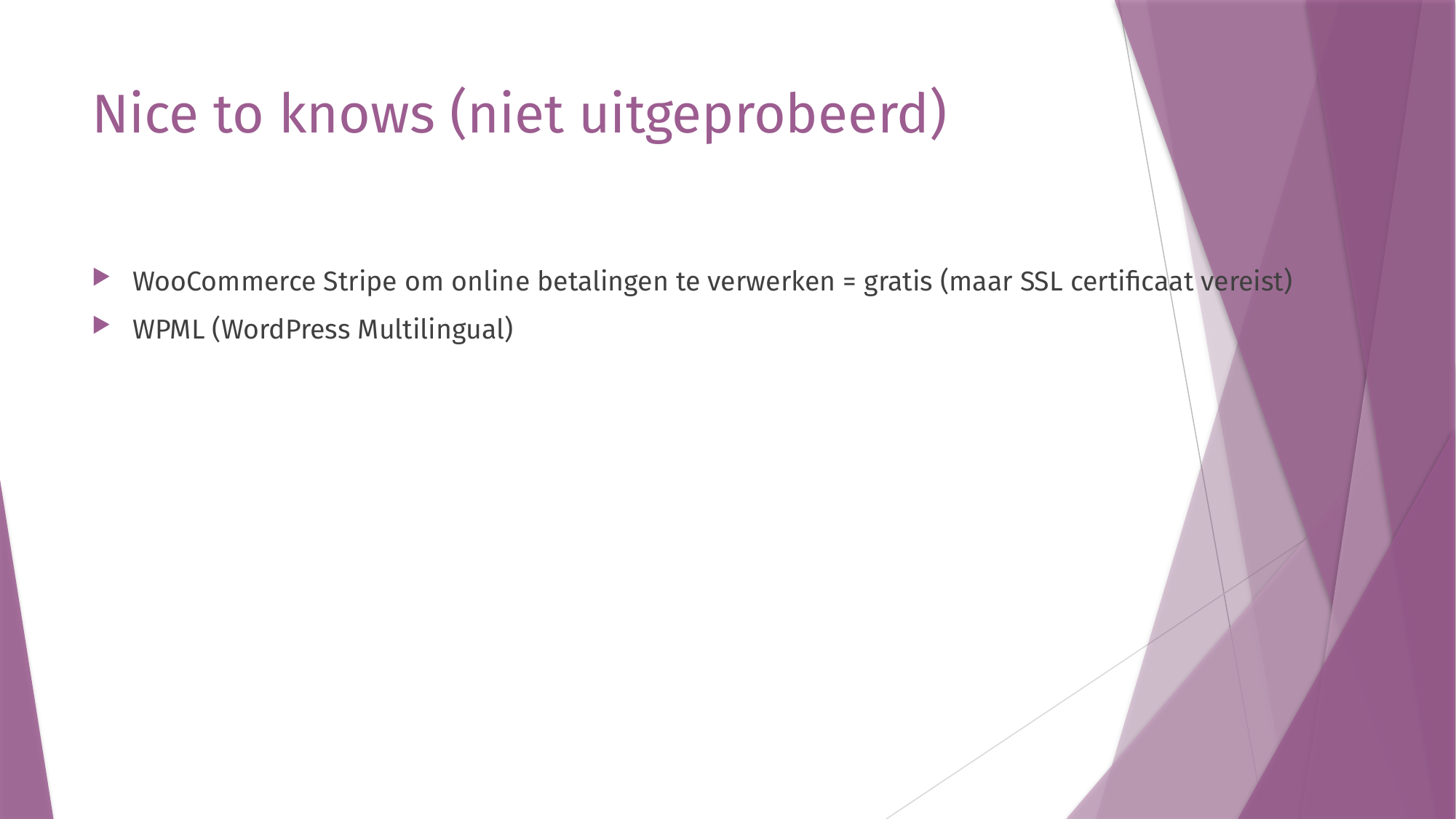

# Nice to knows (niet uitgeprobeerd)
WooCommerce Stripe om online betalingen te verwerken = gratis (maar SSL certificaat vereist)
WPML (WordPress Multilingual)